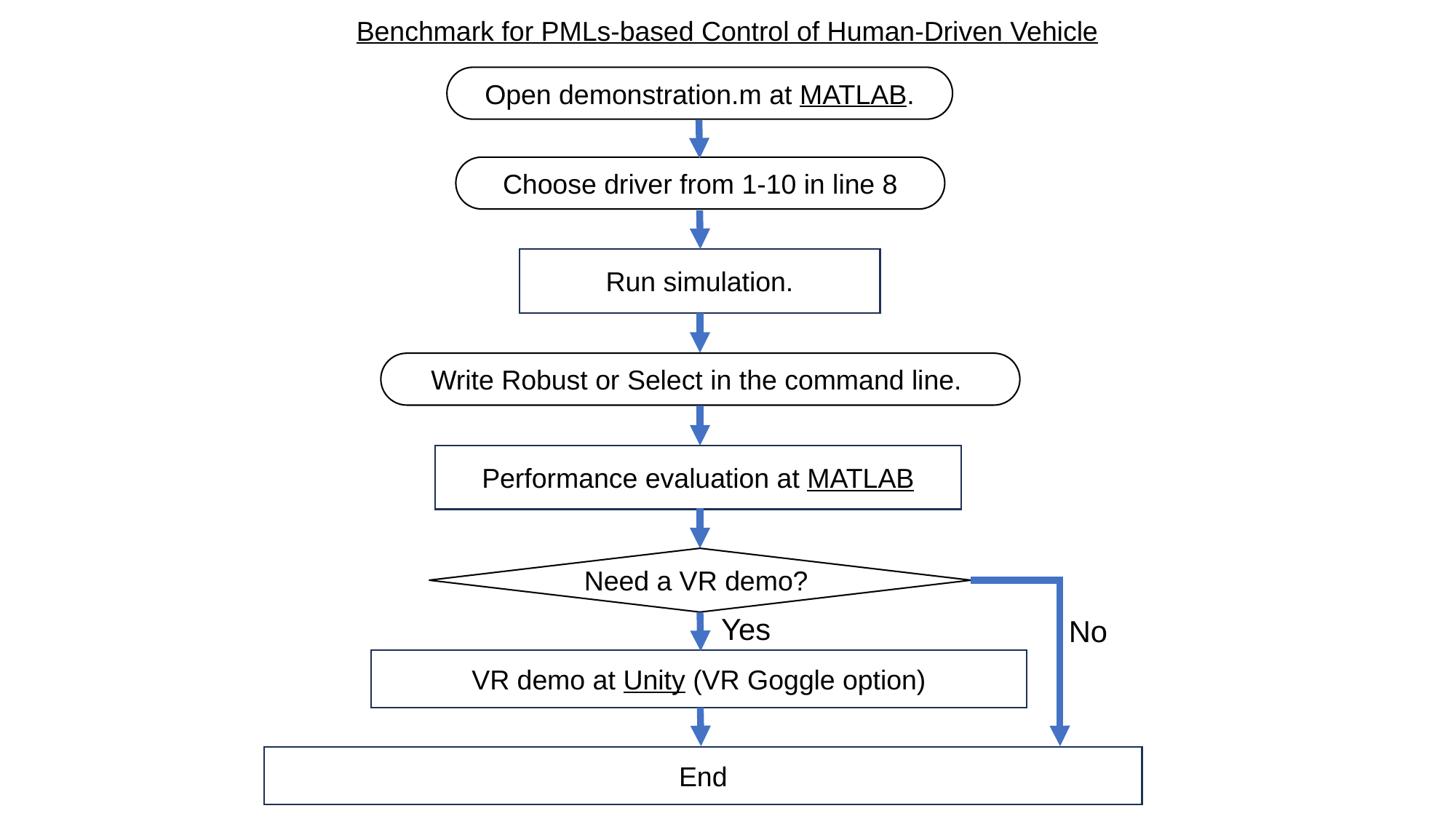

Benchmark for PMLs-based Control of Human-Driven Vehicle
Open demonstration.m at MATLAB.
Choose driver from 1-10 in line 8
Run simulation.
Write Robust or Select in the command line.
Performance evaluation at MATLAB
Need a VR demo?
Yes
No
VR demo at Unity (VR Goggle option)
End